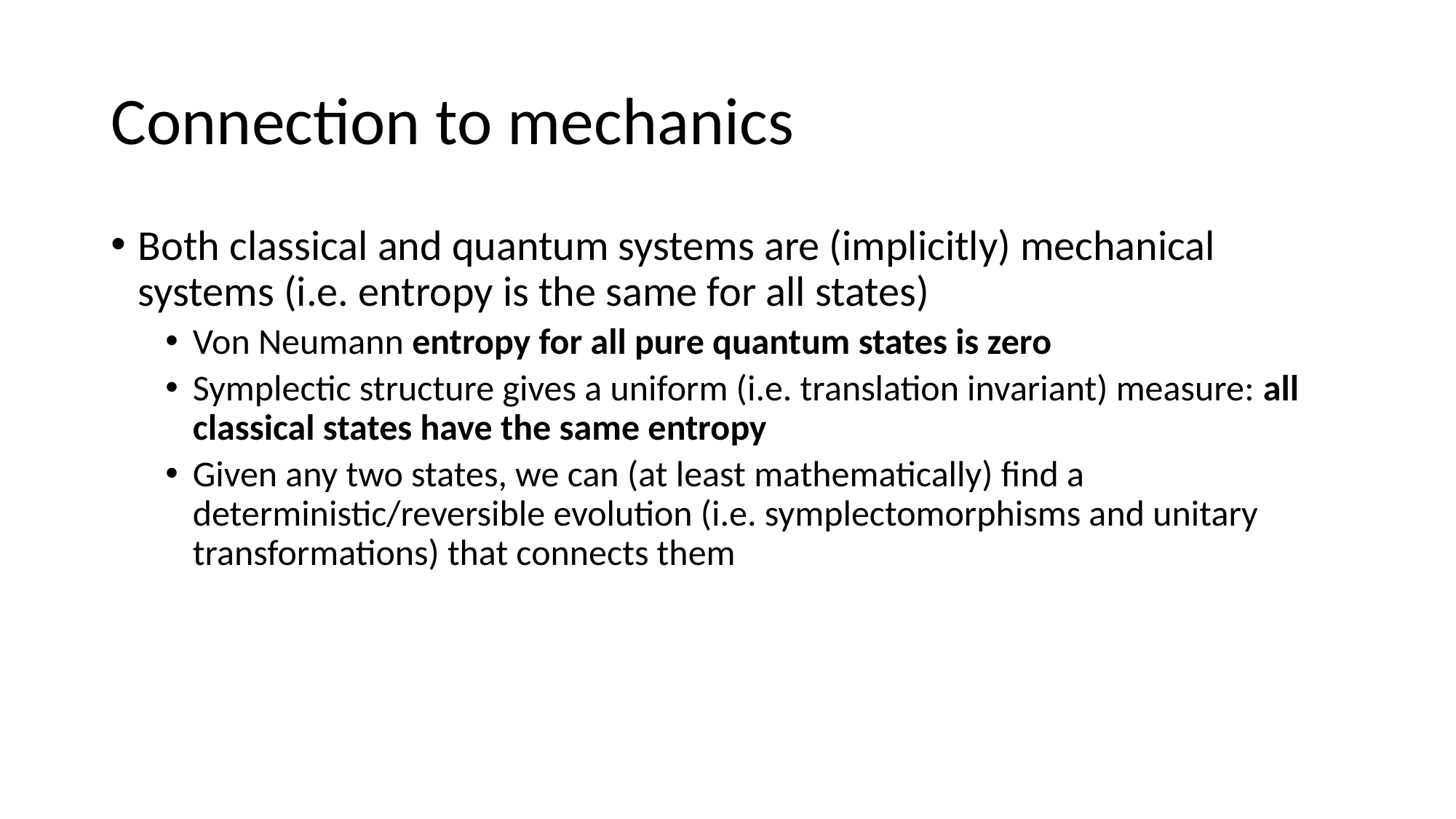

# Connection to mechanics
Both classical and quantum systems are (implicitly) mechanical systems (i.e. entropy is the same for all states)
Von Neumann entropy for all pure quantum states is zero
Symplectic structure gives a uniform (i.e. translation invariant) measure: all classical states have the same entropy
Given any two states, we can (at least mathematically) find a deterministic/reversible evolution (i.e. symplectomorphisms and unitary transformations) that connects them